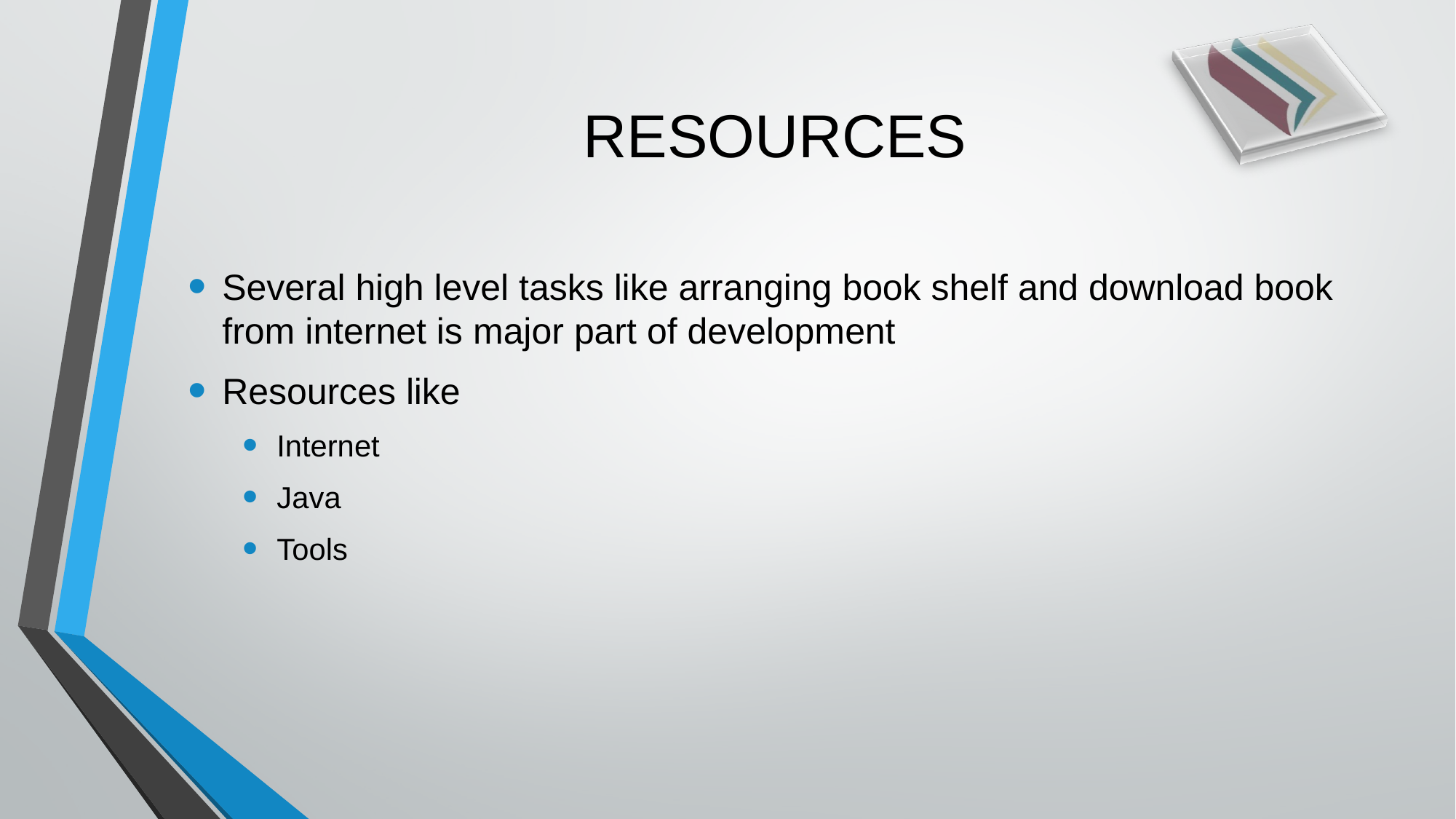

# RESOURCES
Several high level tasks like arranging book shelf and download book from internet is major part of development
Resources like
Internet
Java
Tools